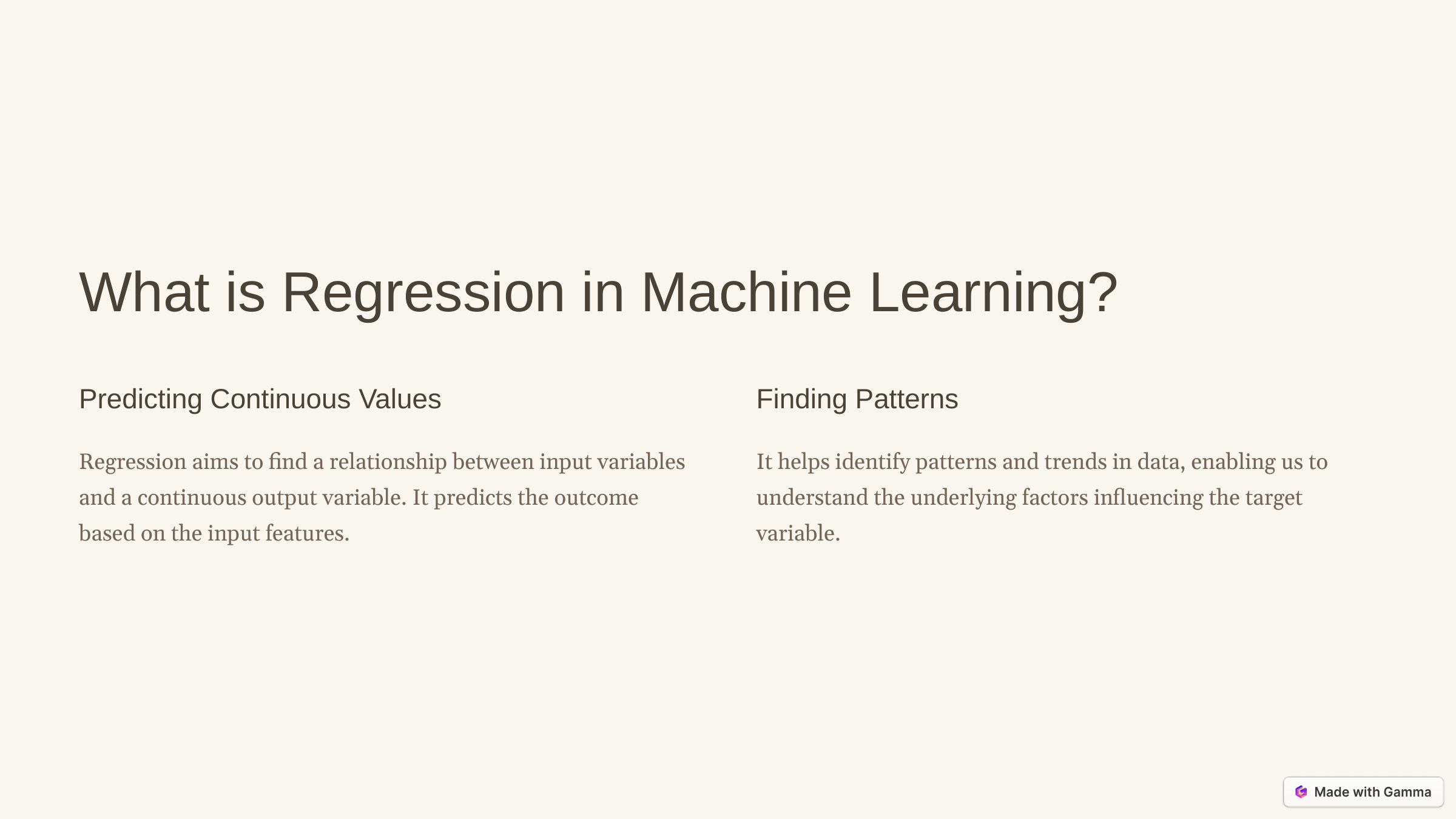

What is Regression in Machine Learning?
Predicting Continuous Values
Finding Patterns
Regression aims to find a relationship between input variables and a continuous output variable. It predicts the outcome based on the input features.
It helps identify patterns and trends in data, enabling us to understand the underlying factors influencing the target variable.